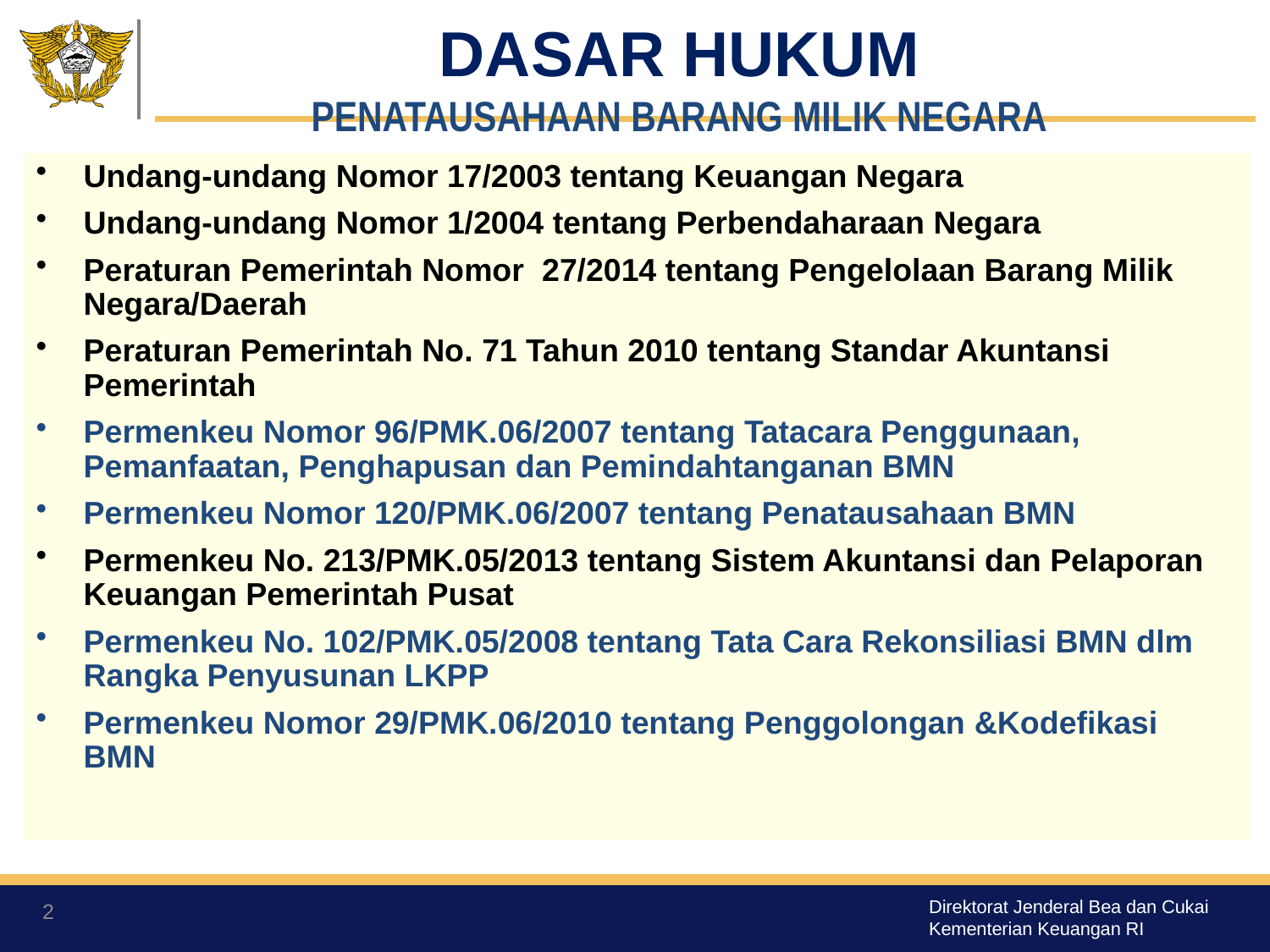

# DASAR HUKUM PENATAUSAHAAN BARANG MILIK NEGARA
Undang-undang Nomor 17/2003 tentang Keuangan Negara
Undang-undang Nomor 1/2004 tentang Perbendaharaan Negara
Peraturan Pemerintah Nomor  27/2014 tentang Pengelolaan Barang Milik Negara/Daerah
Peraturan Pemerintah No. 71 Tahun 2010 tentang Standar Akuntansi Pemerintah
Permenkeu Nomor 96/PMK.06/2007 tentang Tatacara Penggunaan, Pemanfaatan, Penghapusan dan Pemindahtanganan BMN
Permenkeu Nomor 120/PMK.06/2007 tentang Penatausahaan BMN
Permenkeu No. 213/PMK.05/2013 tentang Sistem Akuntansi dan Pelaporan Keuangan Pemerintah Pusat
Permenkeu No. 102/PMK.05/2008 tentang Tata Cara Rekonsiliasi BMN dlm Rangka Penyusunan LKPP
Permenkeu Nomor 29/PMK.06/2010 tentang Penggolongan &Kodefikasi BMN